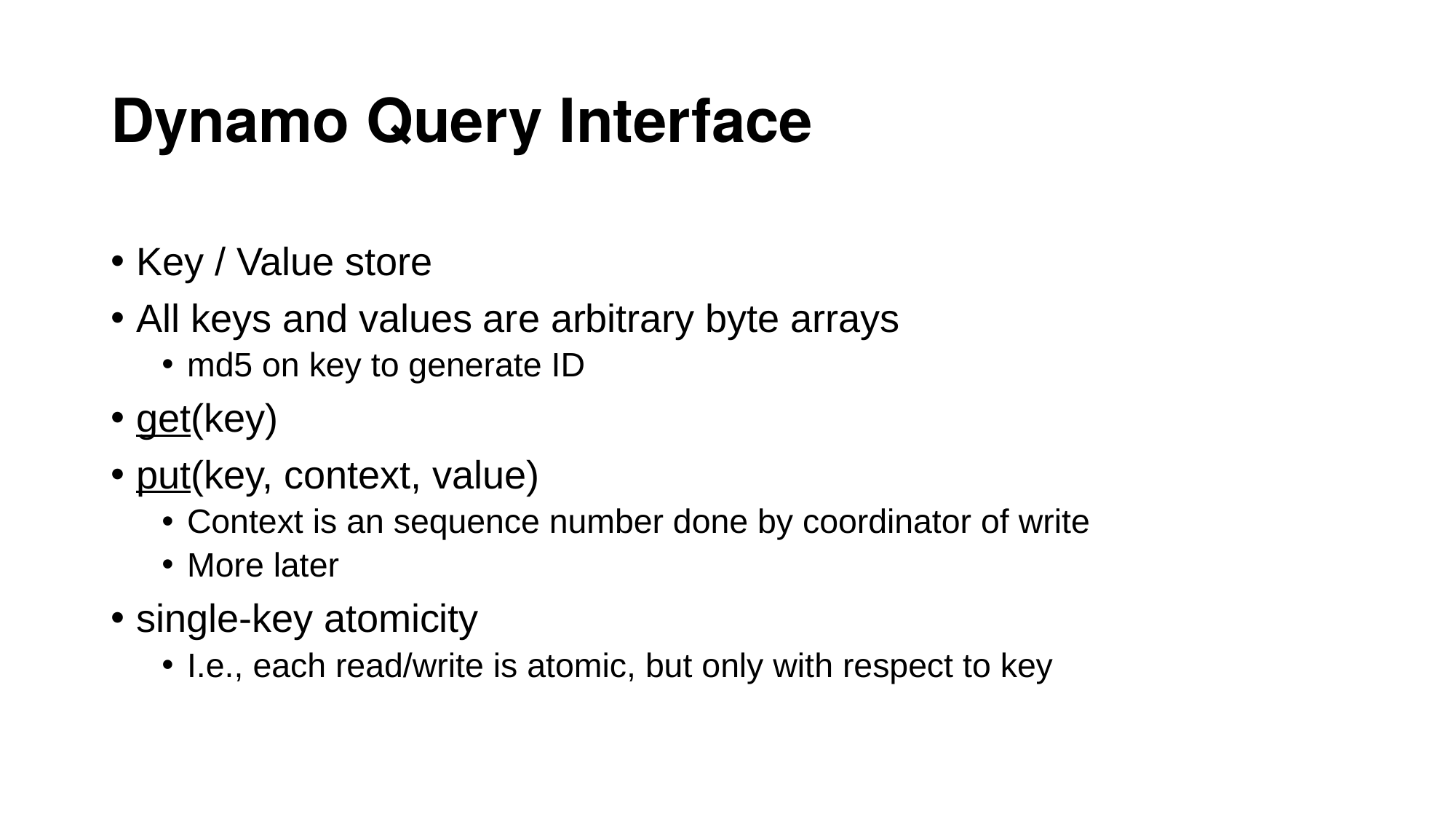

# Dynamo Query Interface

Key / Value store
All keys and values are arbitrary byte arrays
md5 on key to generate ID
get(key)
put(key, context, value)
Context is an sequence number done by coordinator of write
More later
single-key atomicity
I.e., each read/write is atomic, but only with respect to key